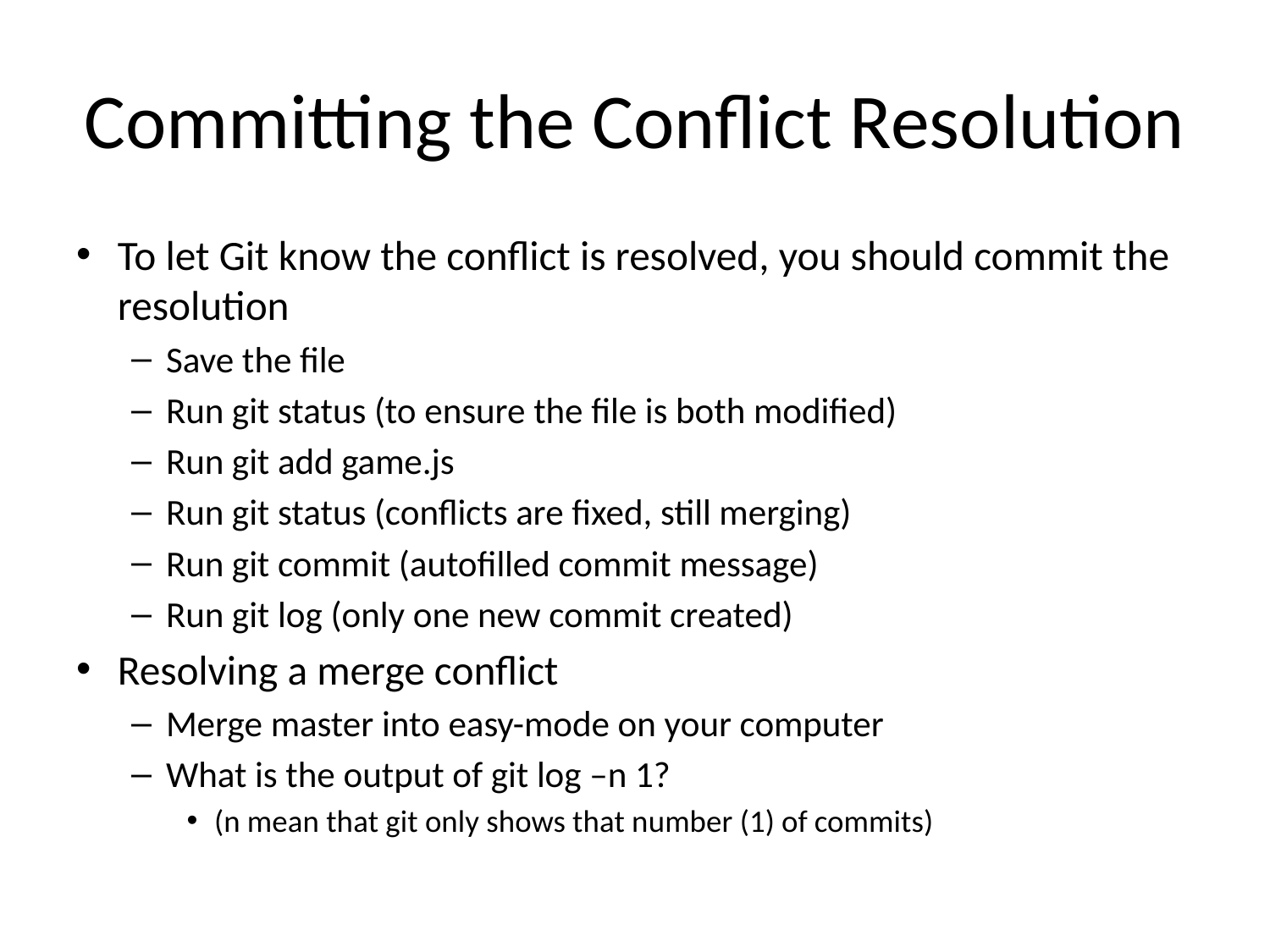

# Committing the Conflict Resolution
To let Git know the conflict is resolved, you should commit the resolution
Save the file
Run git status (to ensure the file is both modified)
Run git add game.js
Run git status (conflicts are fixed, still merging)
Run git commit (autofilled commit message)
Run git log (only one new commit created)
Resolving a merge conflict
Merge master into easy-mode on your computer
What is the output of git log –n 1?
(n mean that git only shows that number (1) of commits)